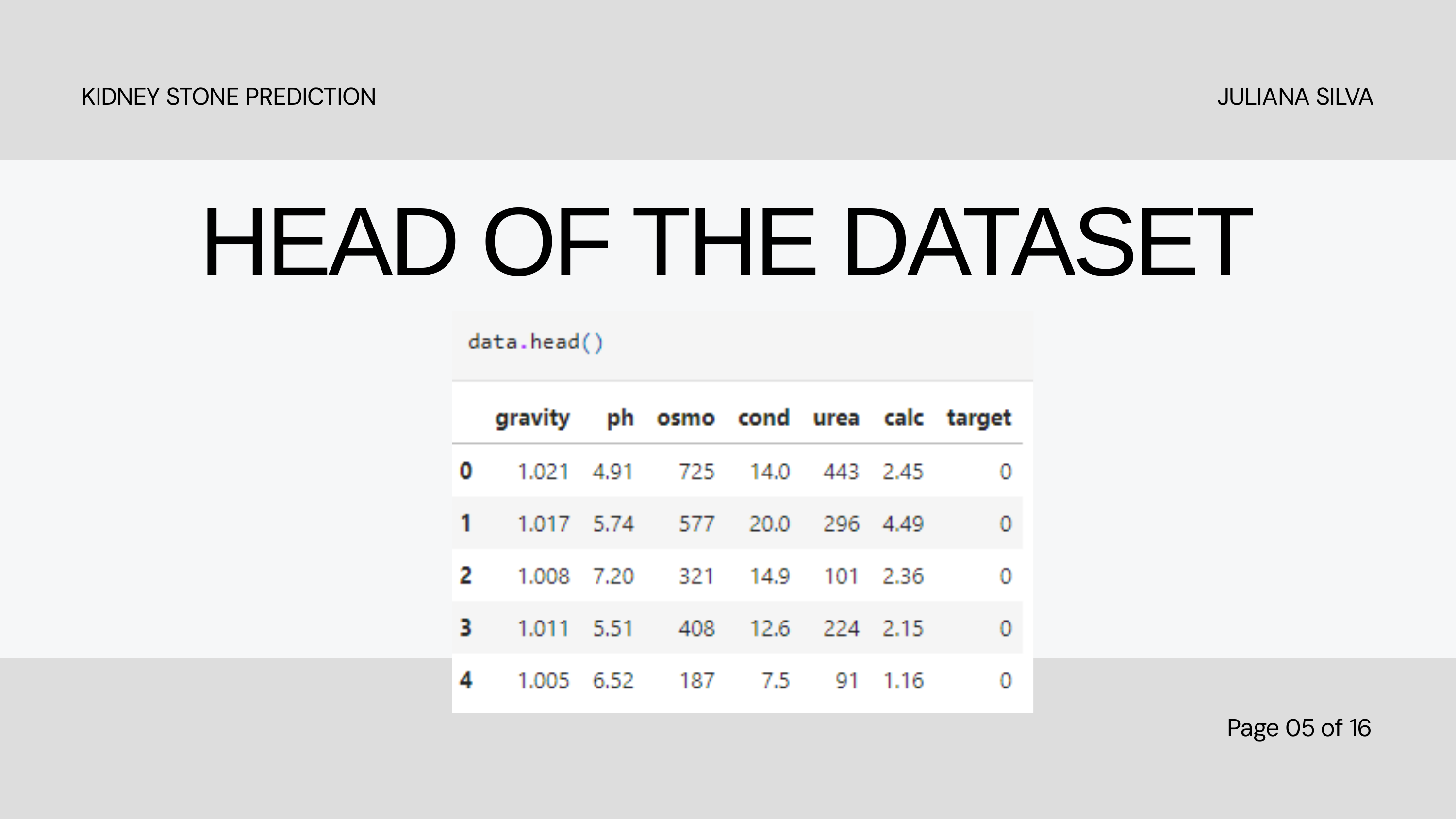

KIDNEY STONE PREDICTION
JULIANA SILVA
HEAD OF THE DATASET

Page 05 of 16